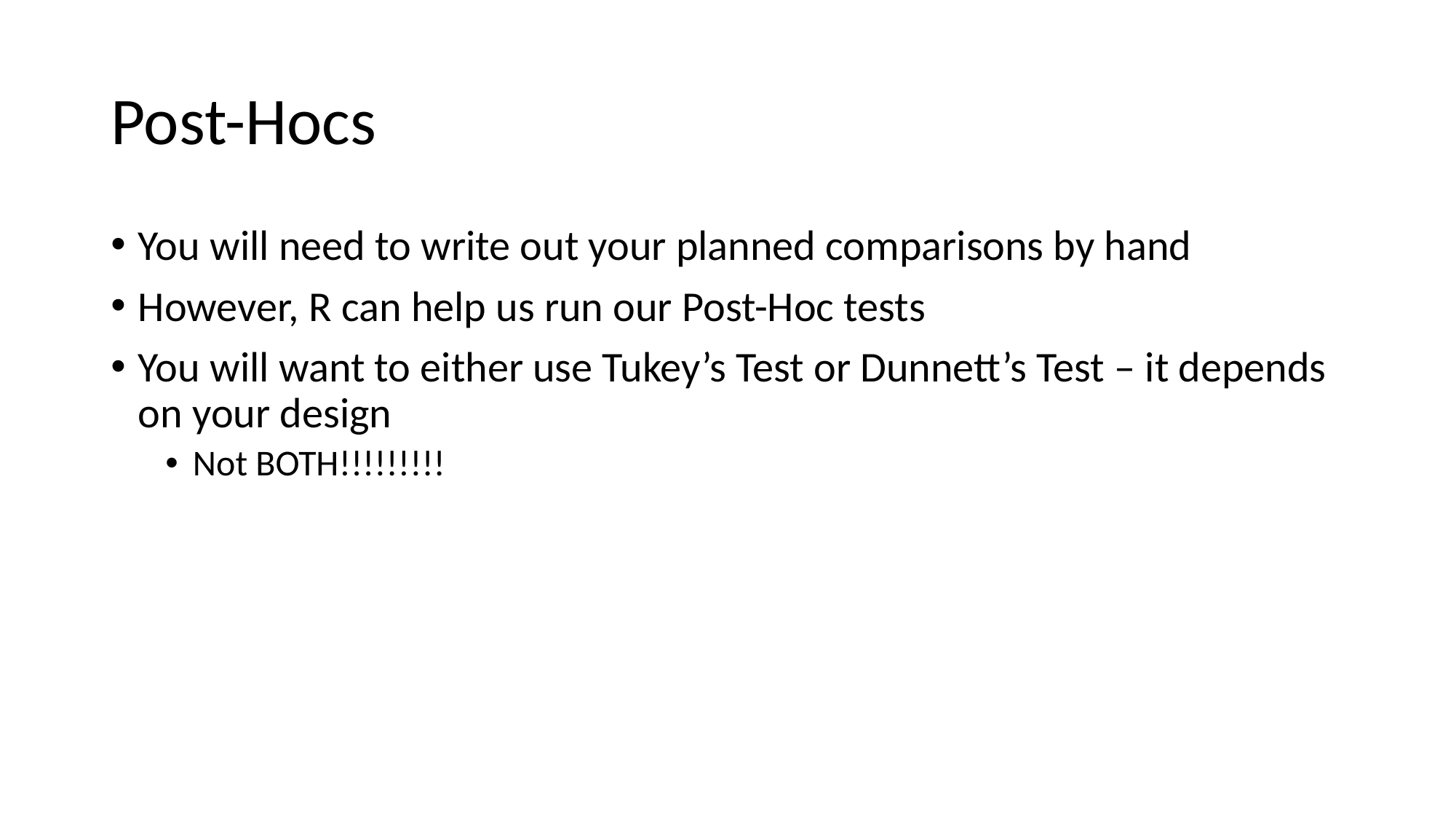

# Post-Hocs
You will need to write out your planned comparisons by hand
However, R can help us run our Post-Hoc tests
You will want to either use Tukey’s Test or Dunnett’s Test – it depends on your design
Not BOTH!!!!!!!!!